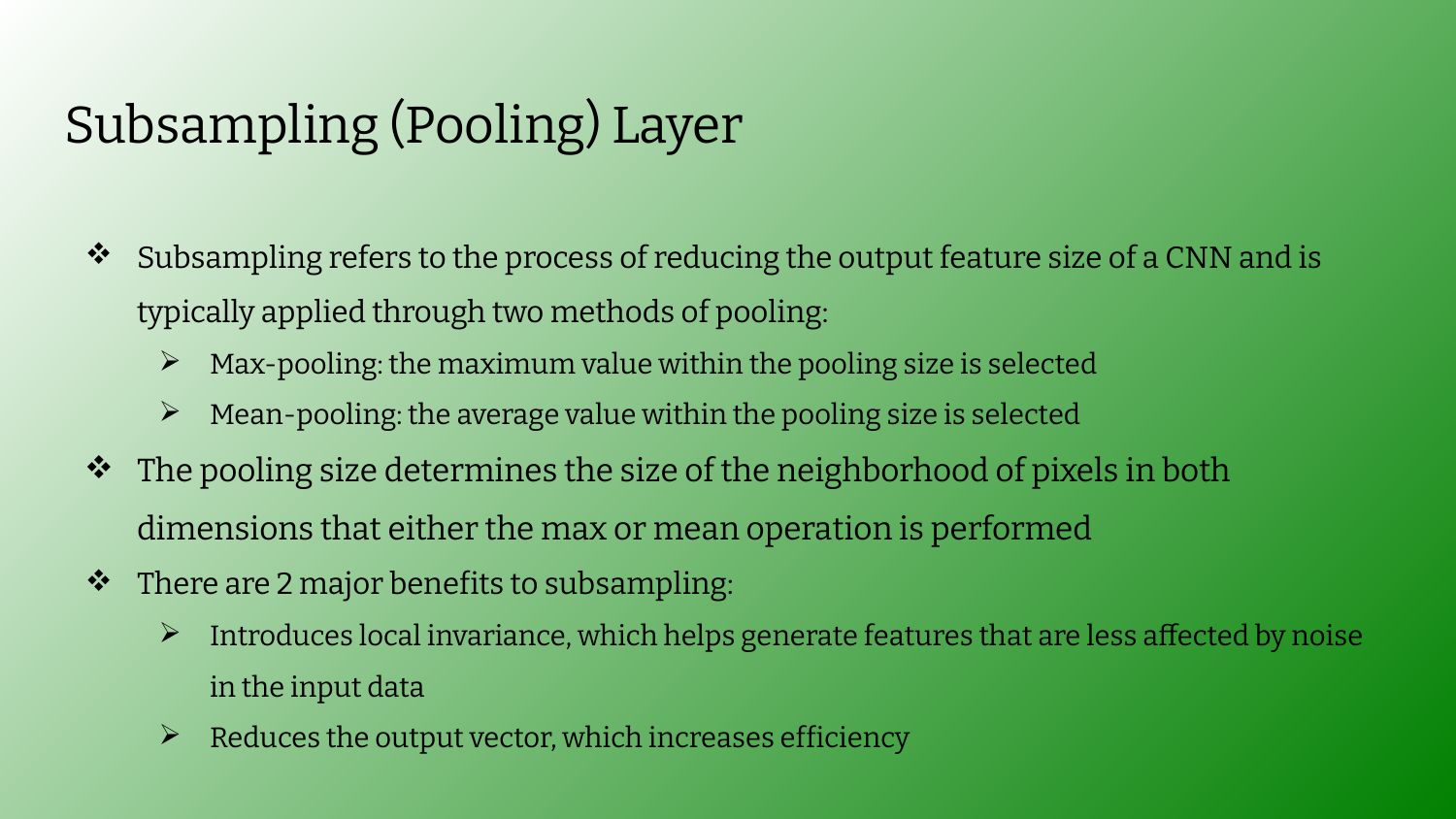

# Subsampling (Pooling) Layer
Subsampling refers to the process of reducing the output feature size of a CNN and is typically applied through two methods of pooling:
Max-pooling: the maximum value within the pooling size is selected
Mean-pooling: the average value within the pooling size is selected
The pooling size determines the size of the neighborhood of pixels in both dimensions that either the max or mean operation is performed
There are 2 major benefits to subsampling:
Introduces local invariance, which helps generate features that are less affected by noise in the input data
Reduces the output vector, which increases efficiency